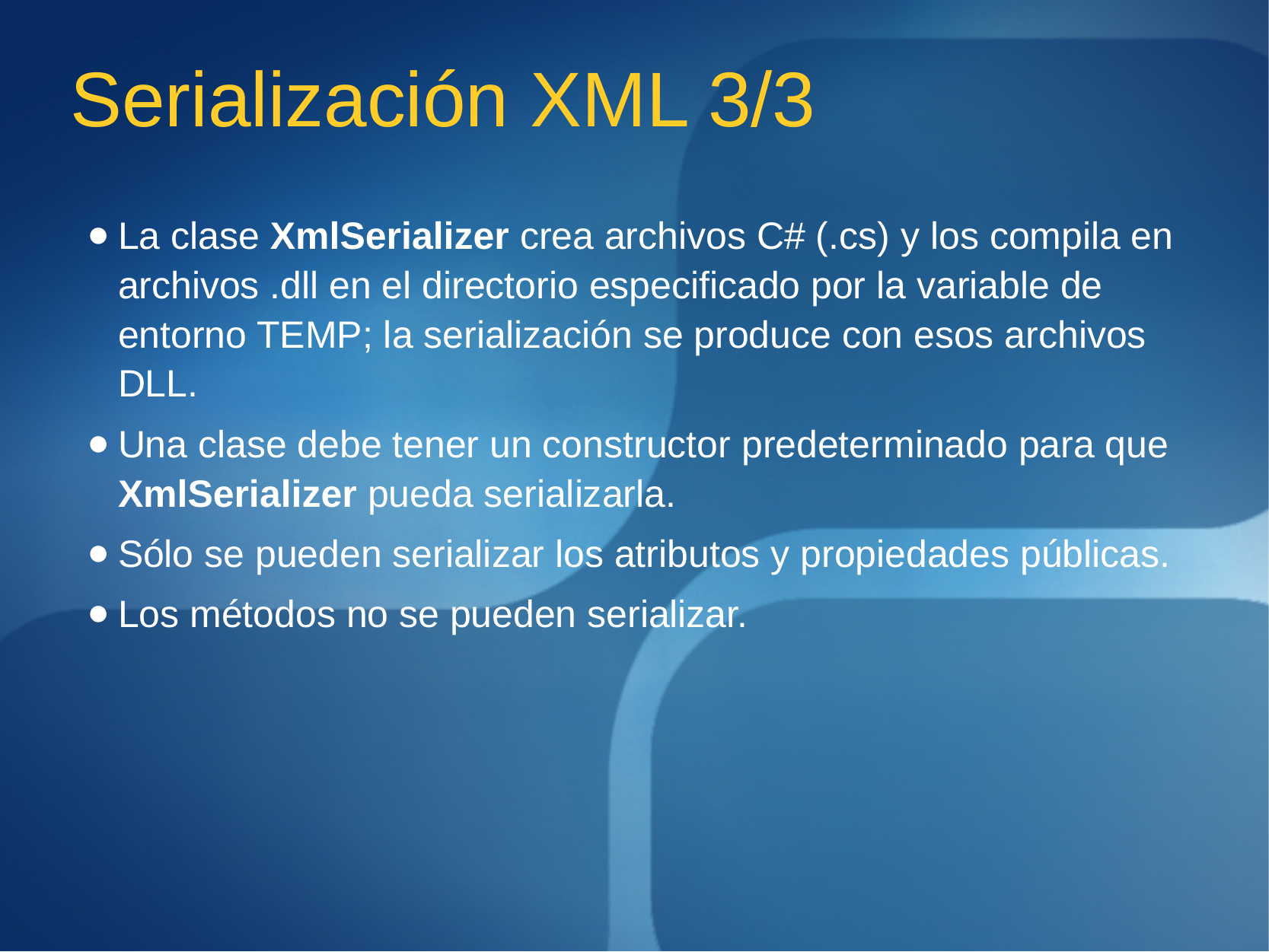

# Serialización XML 3/3
La clase XmlSerializer crea archivos C# (.cs) y los compila en archivos .dll en el directorio especificado por la variable de entorno TEMP; la serialización se produce con esos archivos DLL.
Una clase debe tener un constructor predeterminado para que XmlSerializer pueda serializarla.
Sólo se pueden serializar los atributos y propiedades públicas.
Los métodos no se pueden serializar.